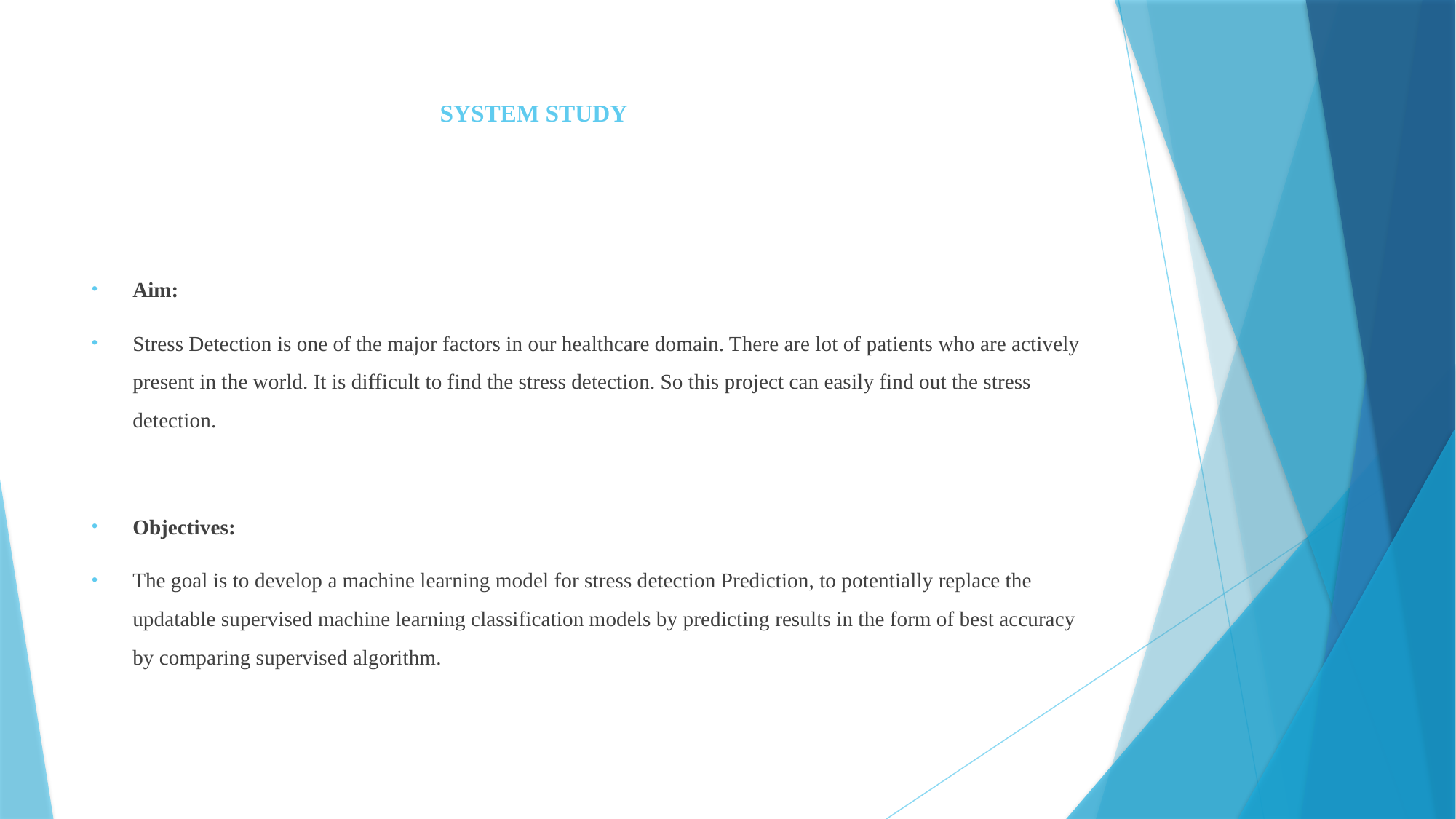

# SYSTEM STUDY
Aim:
Stress Detection is one of the major factors in our healthcare domain. There are lot of patients who are actively present in the world. It is difficult to find the stress detection. So this project can easily find out the stress detection.

Objectives:
The goal is to develop a machine learning model for stress detection Prediction, to potentially replace the     updatable supervised machine learning classification models by predicting results in the form of best accuracy by comparing supervised algorithm.